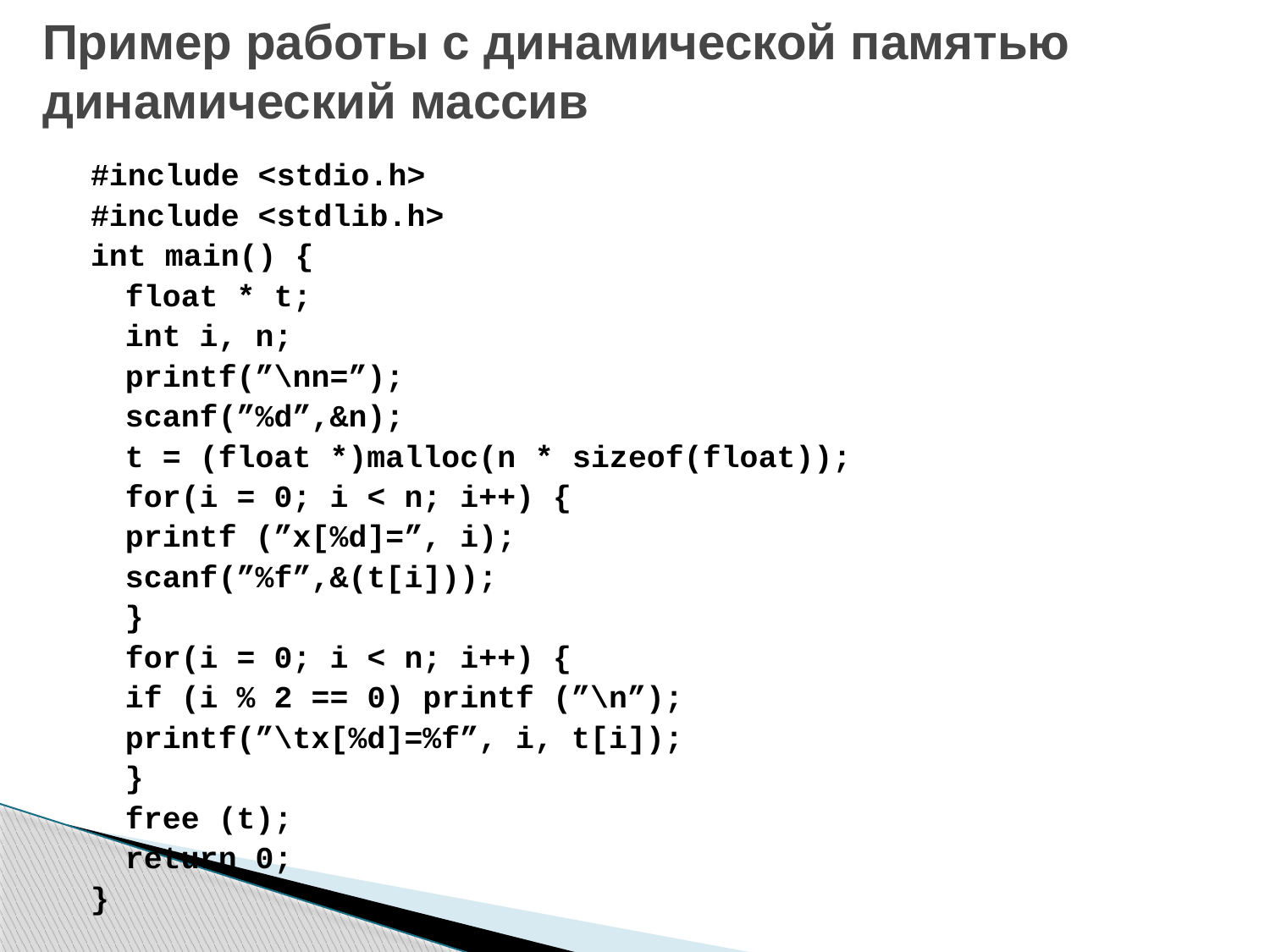

# Пример работы с динамической памятью динамический массив
#include <stdio.h>
#include <stdlib.h>
int main() {
	float * t;
	int i, n;
	printf(”\nn=”);
	scanf(”%d”,&n);
	t = (float *)malloc(n * sizeof(float));
	for(i = 0; i < n; i++) {
		printf (”x[%d]=”, i);
		scanf(”%f”,&(t[i]));
	}
	for(i = 0; i < n; i++) {
		if (i % 2 == 0) printf (”\n”);
		printf(”\tx[%d]=%f”, i, t[i]);
	}
	free (t);
	return 0;
}